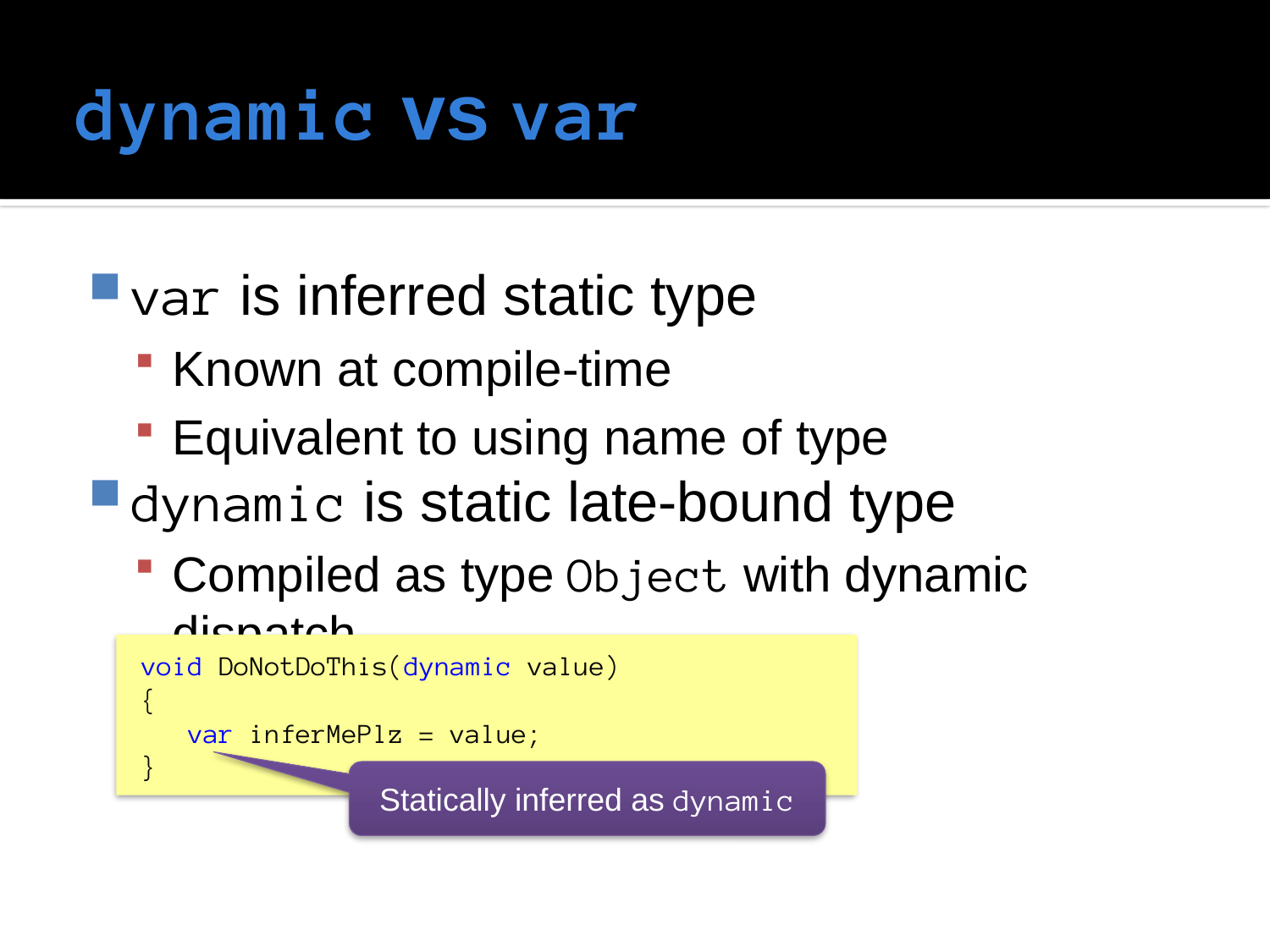

# dynamic vs var
var is inferred static type
Known at compile-time
Equivalent to using name of type
dynamic is static late-bound type
Compiled as type Object with dynamic dispatch
void DoNotDoThis(dynamic value)
{
   var inferMePlz = value;
}
Statically inferred as dynamic